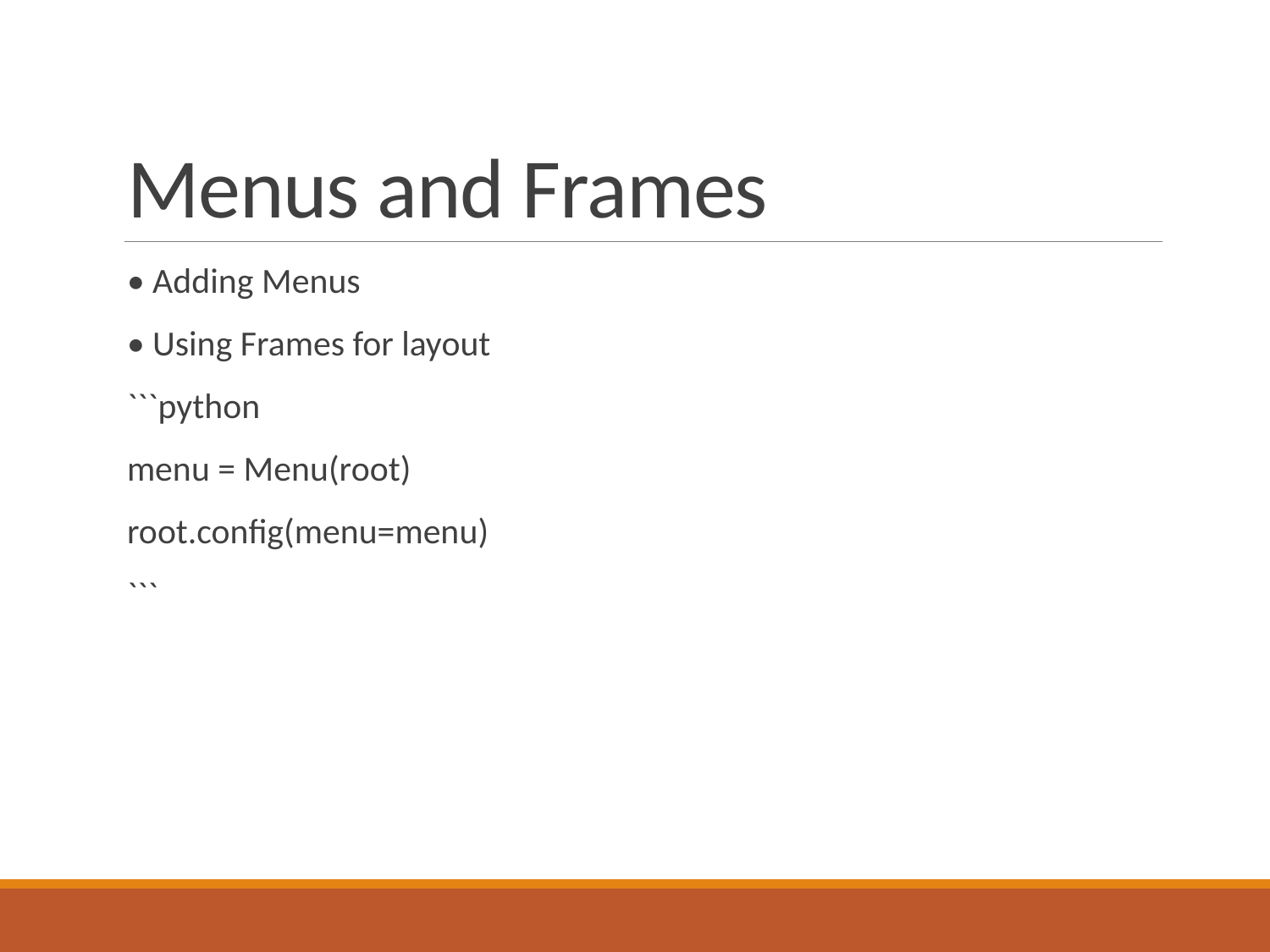

# Menus and Frames
• Adding Menus
• Using Frames for layout
```python
menu = Menu(root)
root.config(menu=menu)
```